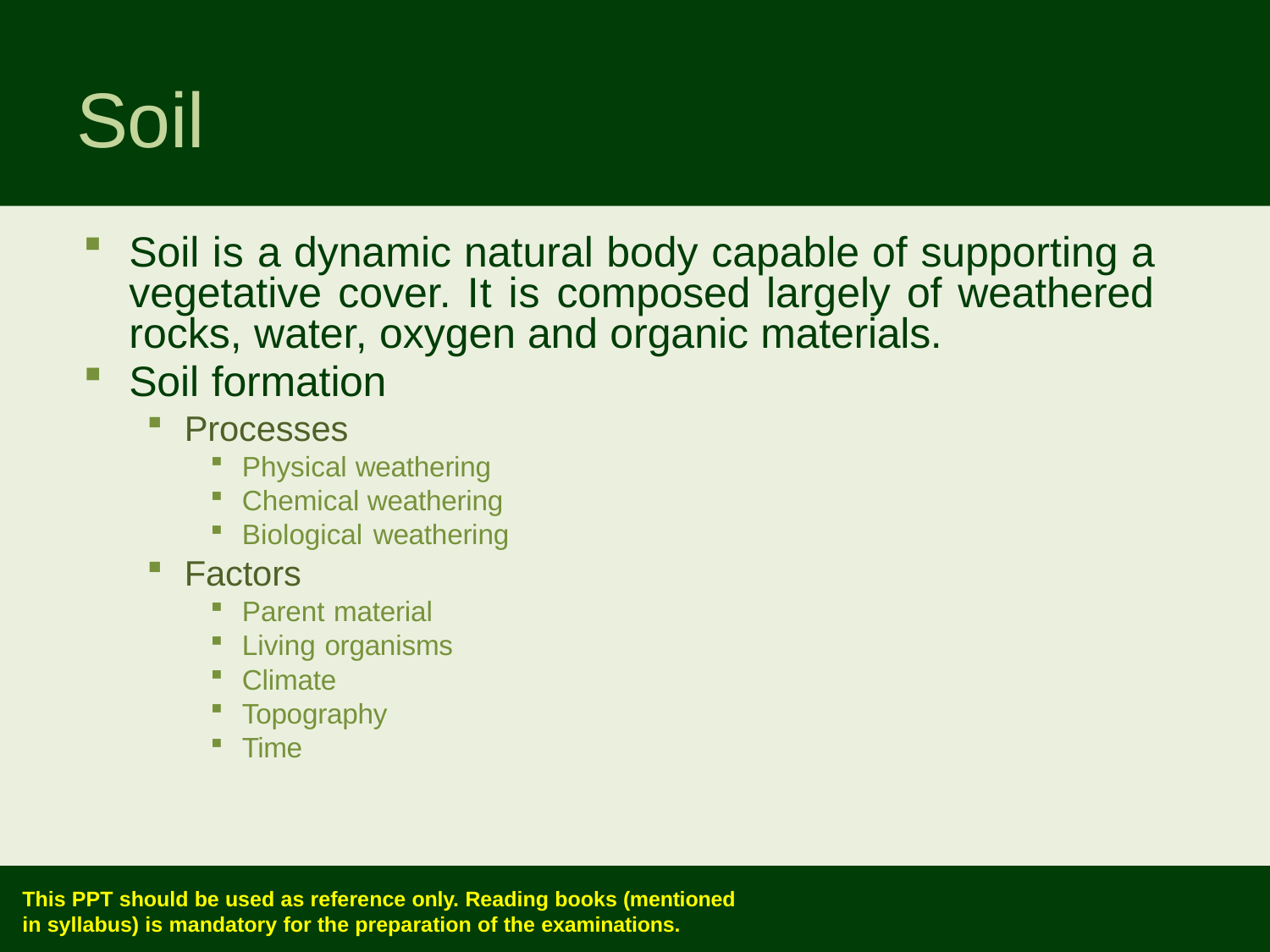

# Soil
Soil is a dynamic natural body capable of supporting a vegetative cover. It is composed largely of weathered rocks, water, oxygen and organic materials.
Soil formation
Processes
Physical weathering
Chemical weathering
Biological weathering
Factors
Parent material
Living organisms
Climate
Topography
Time
This PPT should be used as reference only. Reading books (mentioned
in syllabus) is mandatory for the preparation of the examinations.